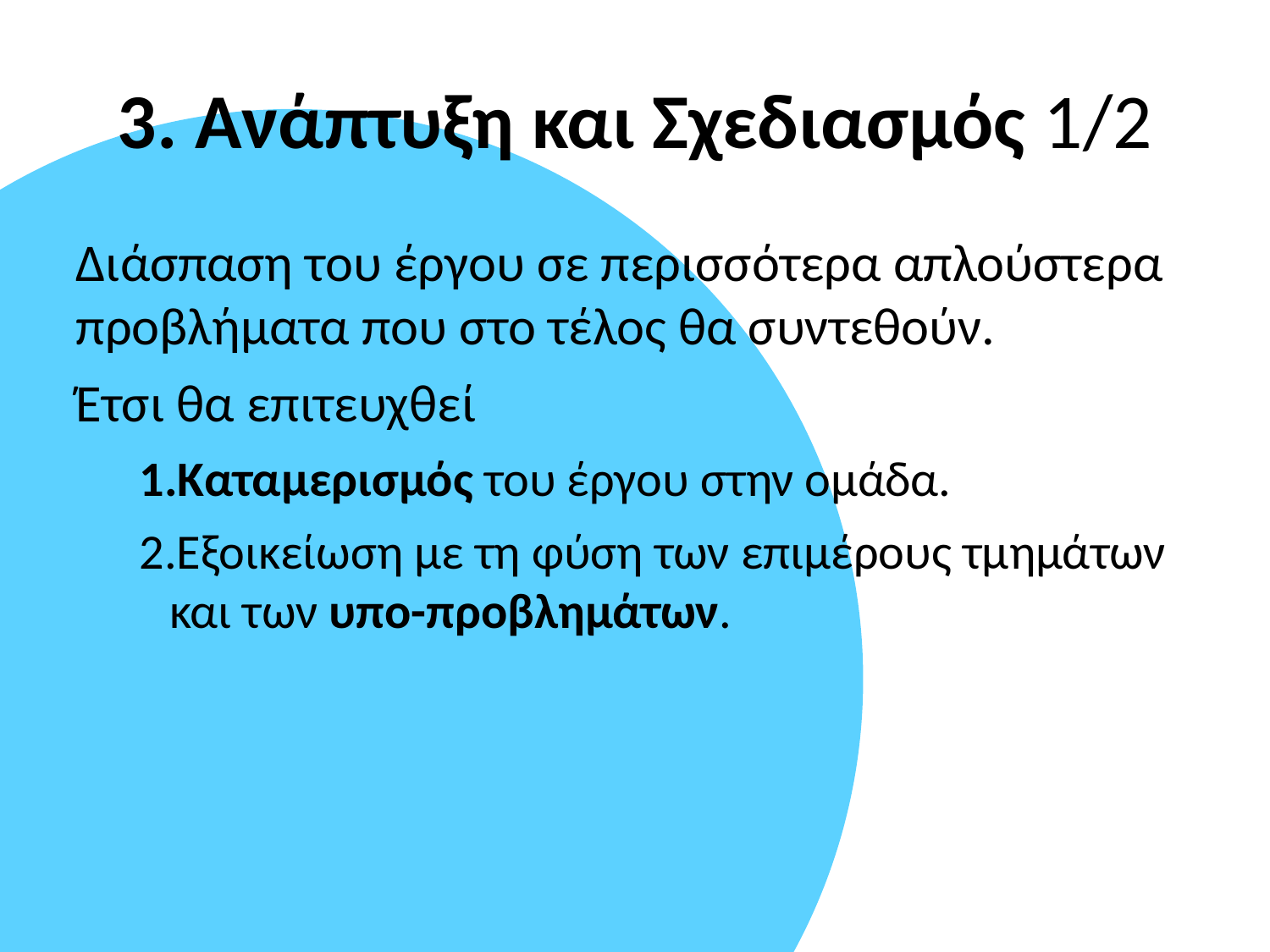

3. Ανάπτυξη και Σχεδιασμός 1/2

Διάσπαση του έργου σε περισσότερα απλούστερα προβλήματα που στο τέλος θα συντεθούν.
Έτσι θα επιτευχθεί
Καταμερισμός του έργου στην ομάδα.
Εξοικείωση με τη φύση των επιμέρους τμημάτων και των υπο-προβλημάτων.